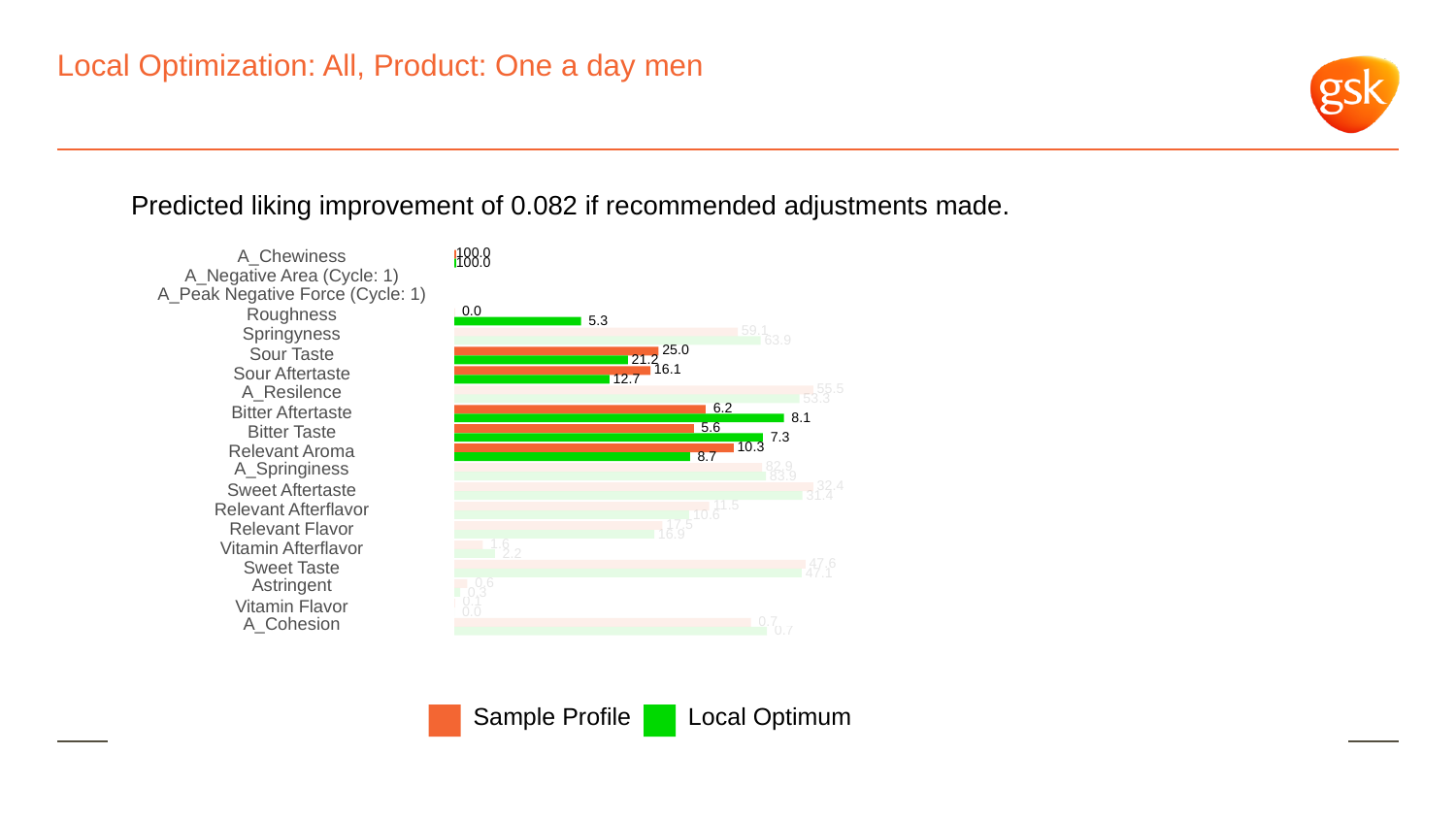

# Local Optimization: All, Product: One a day men

Predicted liking improvement of 0.082 if recommended adjustments made.

A_Chewiness
100.0

100.0

A_Negative Area (Cycle: 1)
A_Peak Negative Force (Cycle: 1)
Roughness
  0.0

  5.3

Springyness
 59.1

 63.9

 25.0

Sour Taste
 21.2

 16.1

Sour Aftertaste
 12.7

A_Resilence
 55.5

 53.3

  6.2

Bitter Aftertaste
  8.1

  5.6

Bitter Taste
  7.3

 10.3

Relevant Aroma
  8.7

A_Springiness
 82.9

 83.9

 32.4

Sweet Aftertaste
 31.4

 11.5

Relevant Afterflavor
 10.6

 17.5

Relevant Flavor
 16.9

  1.6

Vitamin Afterflavor
  2.2

 47.6

Sweet Taste
 47.1

Astringent
  0.6

  0.3

  0.1

Vitamin Flavor
  0.0

A_Cohesion
  0.7

  0.7

Local Optimum
Sample Profile